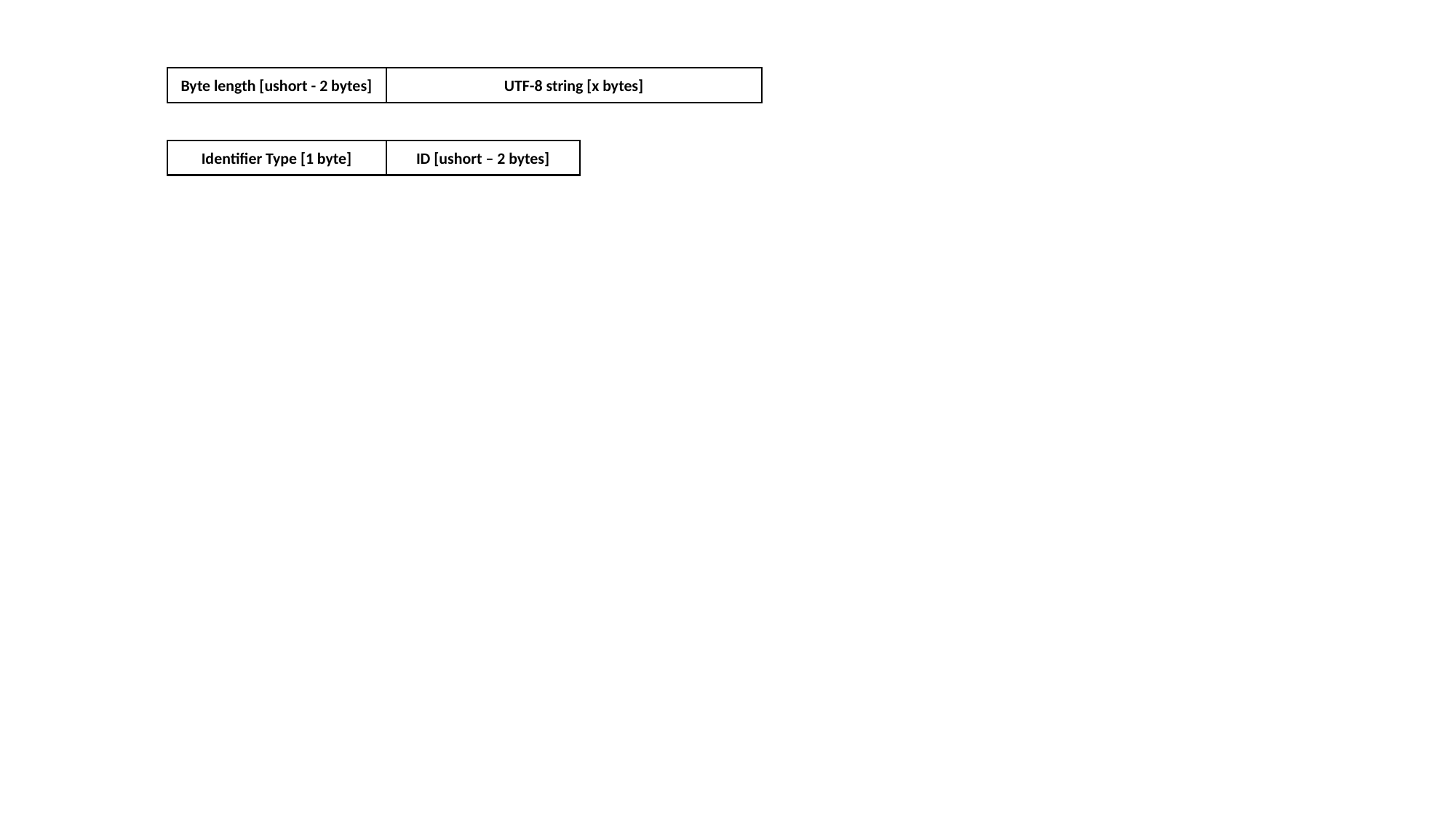

Byte length [ushort - 2 bytes]
UTF-8 string [x bytes]
Identifier Type [1 byte]
ID [ushort – 2 bytes]